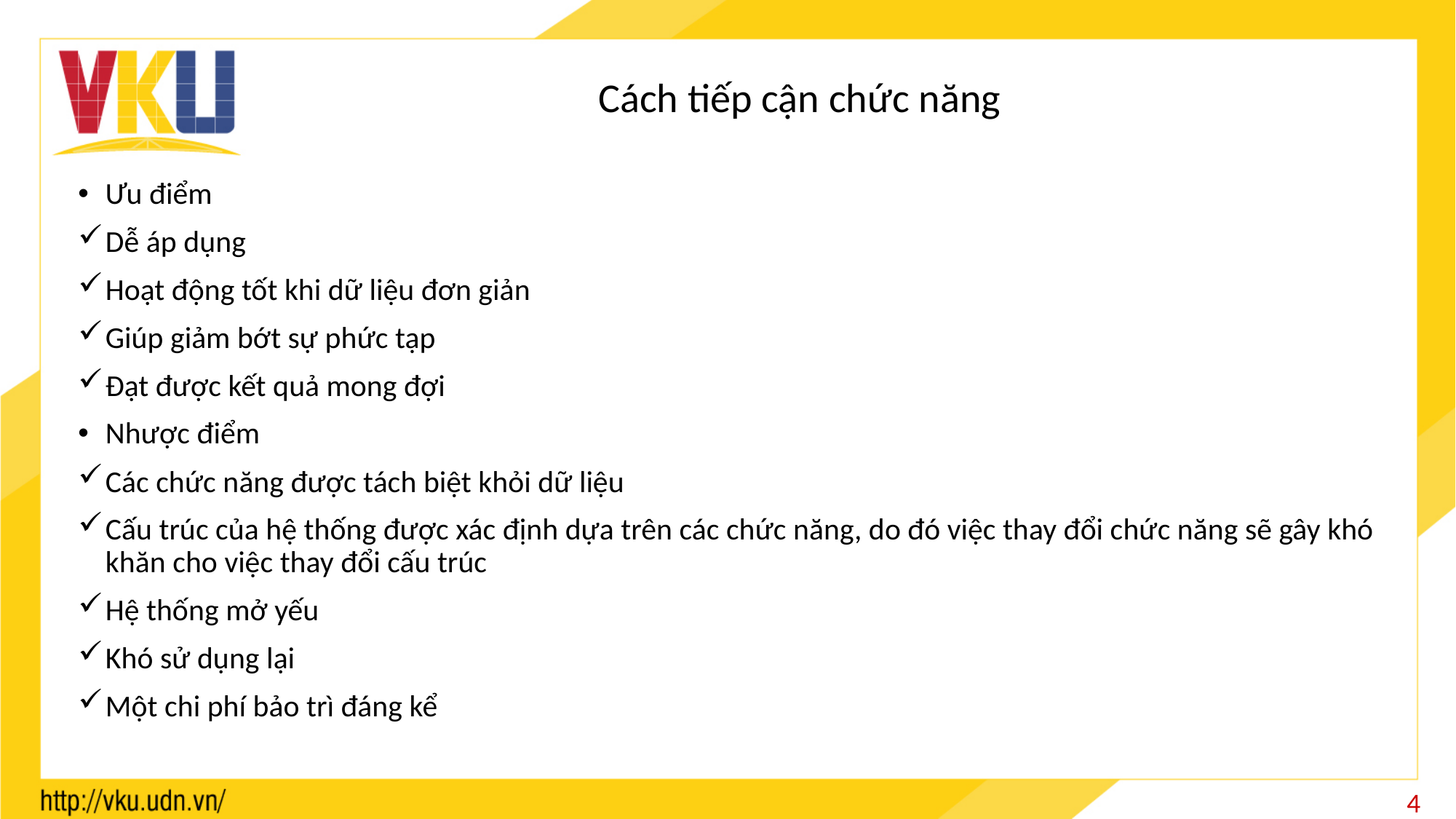

# Cách tiếp cận chức năng
Ưu điểm
Dễ áp dụng
Hoạt động tốt khi dữ liệu đơn giản
Giúp giảm bớt sự phức tạp
Đạt được kết quả mong đợi
Nhược điểm
Các chức năng được tách biệt khỏi dữ liệu
Cấu trúc của hệ thống được xác định dựa trên các chức năng, do đó việc thay đổi chức năng sẽ gây khó khăn cho việc thay đổi cấu trúc
Hệ thống mở yếu
Khó sử dụng lại
Một chi phí bảo trì đáng kể
4